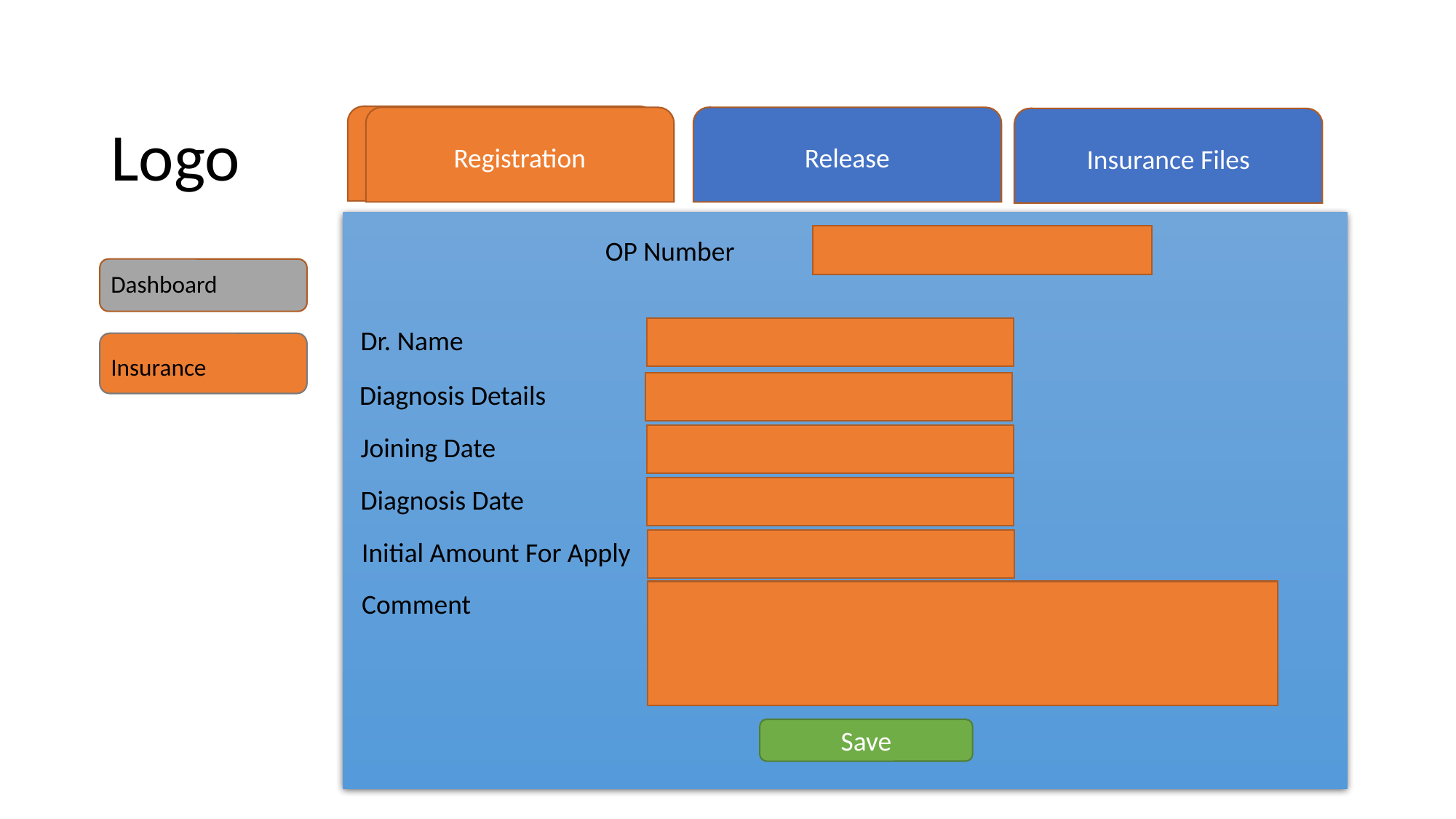

Registration
Registration
Release
Insurance Files
Logo

Dashboard

Insurance

OP Number

Dr. Name

Diagnosis Details

Joining Date

Diagnosis Date

Initial Amount For Apply

Comment

Save